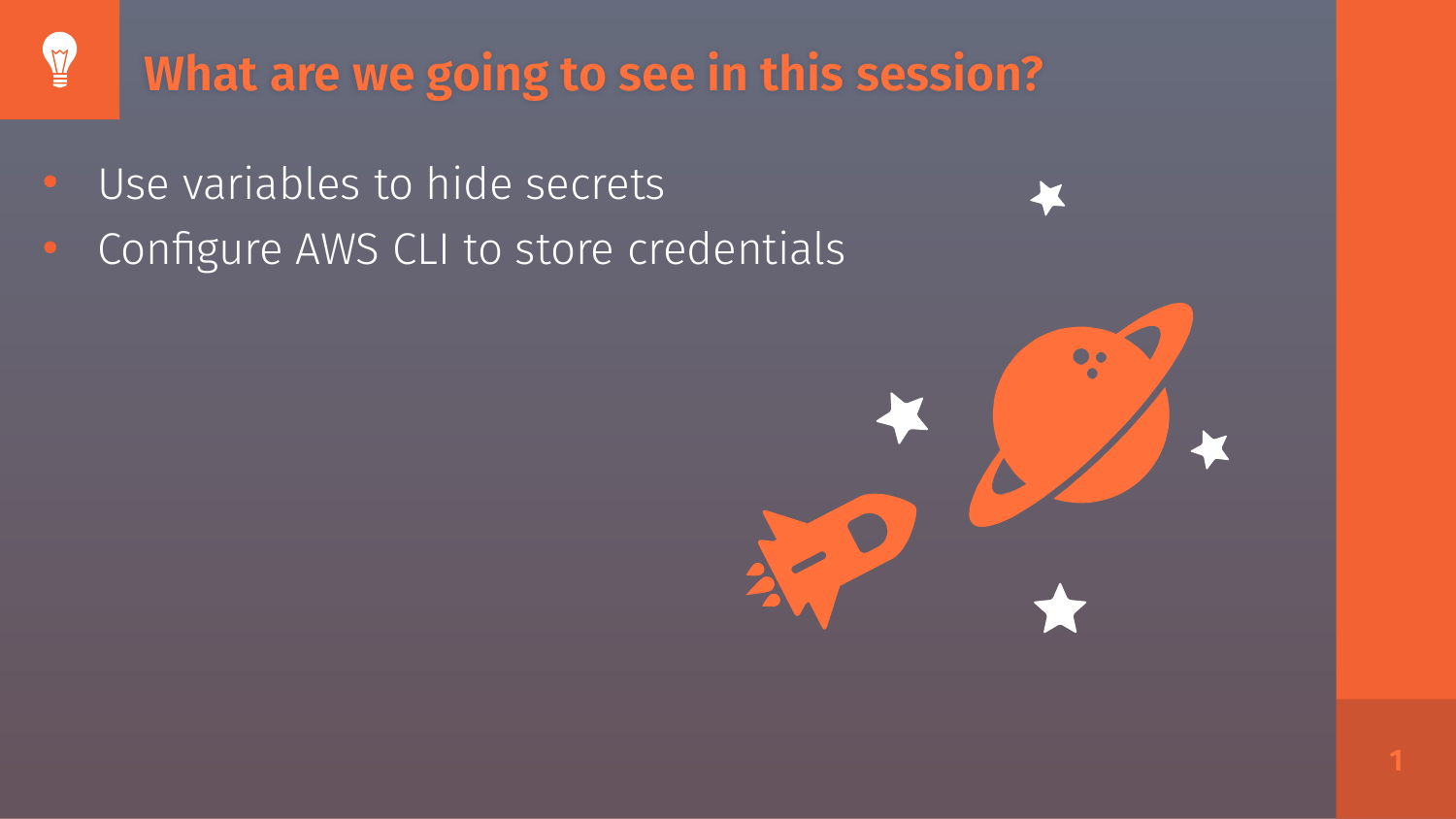

What are we going to see in this session?
Use variables to hide secrets
Configure AWS CLI to store credentials

1